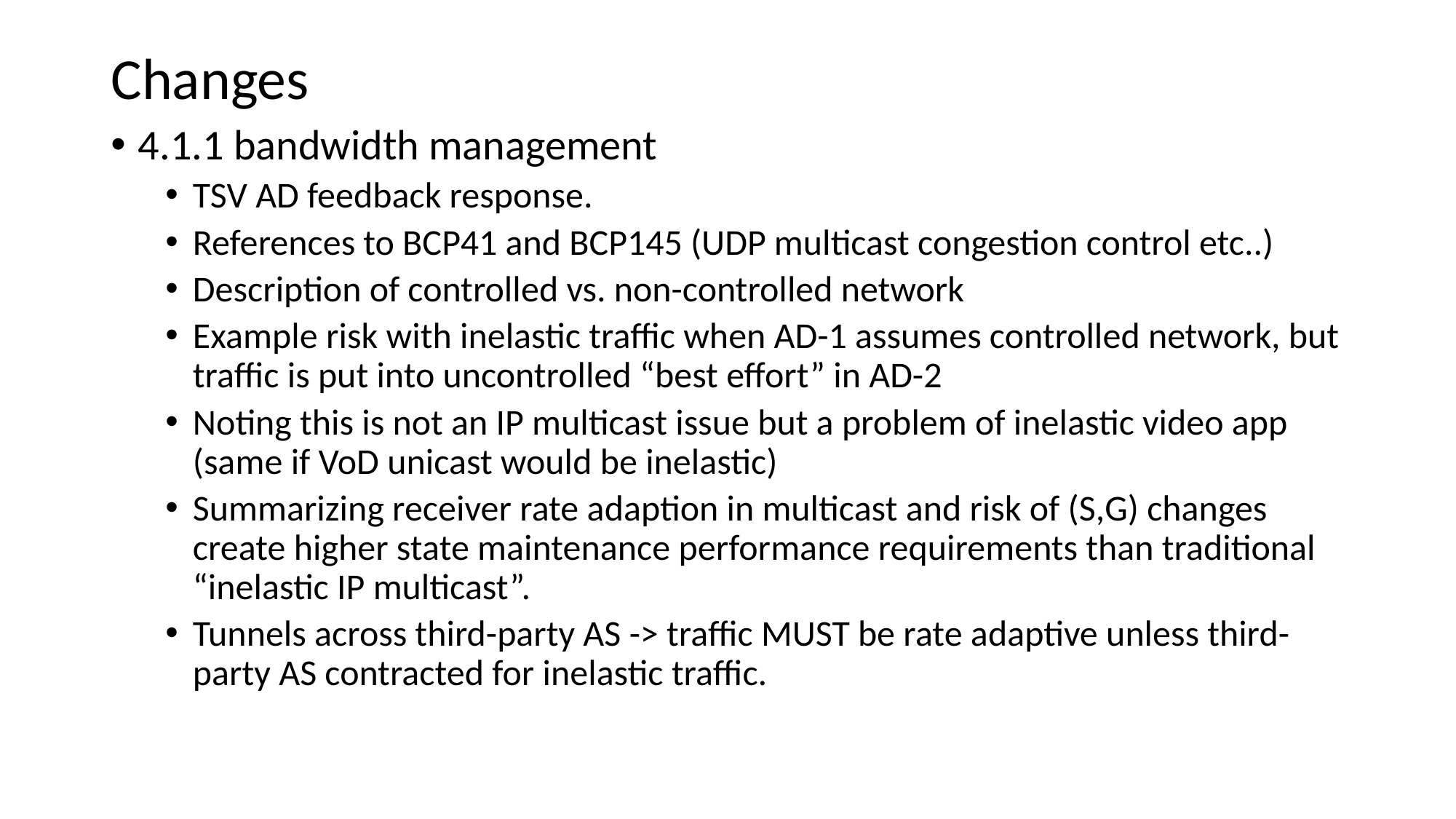

# Changes
4.1.1 bandwidth management
TSV AD feedback response.
References to BCP41 and BCP145 (UDP multicast congestion control etc..)
Description of controlled vs. non-controlled network
Example risk with inelastic traffic when AD-1 assumes controlled network, but traffic is put into uncontrolled “best effort” in AD-2
Noting this is not an IP multicast issue but a problem of inelastic video app (same if VoD unicast would be inelastic)
Summarizing receiver rate adaption in multicast and risk of (S,G) changes create higher state maintenance performance requirements than traditional “inelastic IP multicast”.
Tunnels across third-party AS -> traffic MUST be rate adaptive unless third-party AS contracted for inelastic traffic.